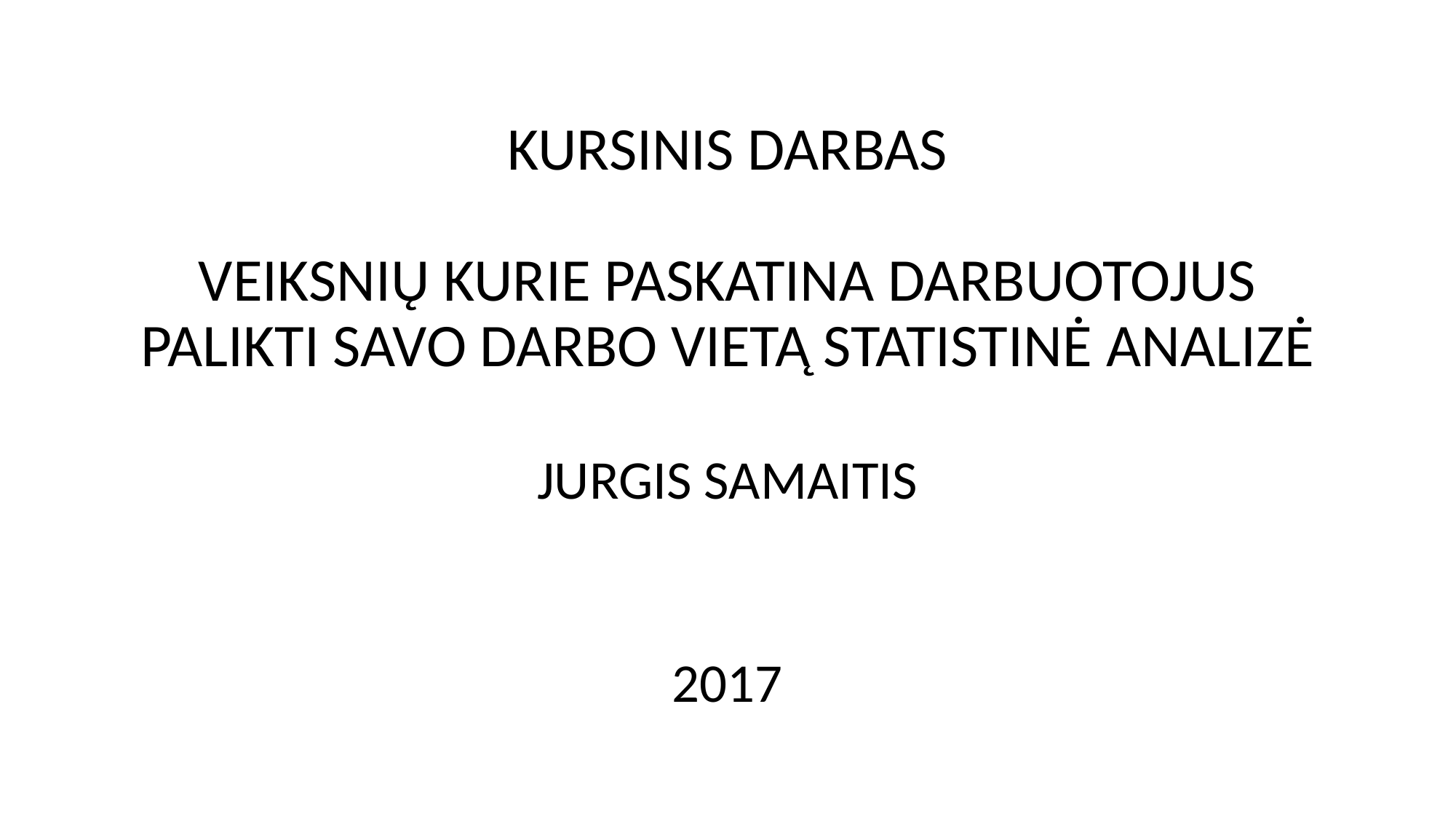

# KURSINIS DARBAS VEIKSNIŲ KURIE PASKATINA DARBUOTOJUS PALIKTI SAVO DARBO VIETĄ STATISTINĖ ANALIZĖ JURGIS SAMAITIS 2017